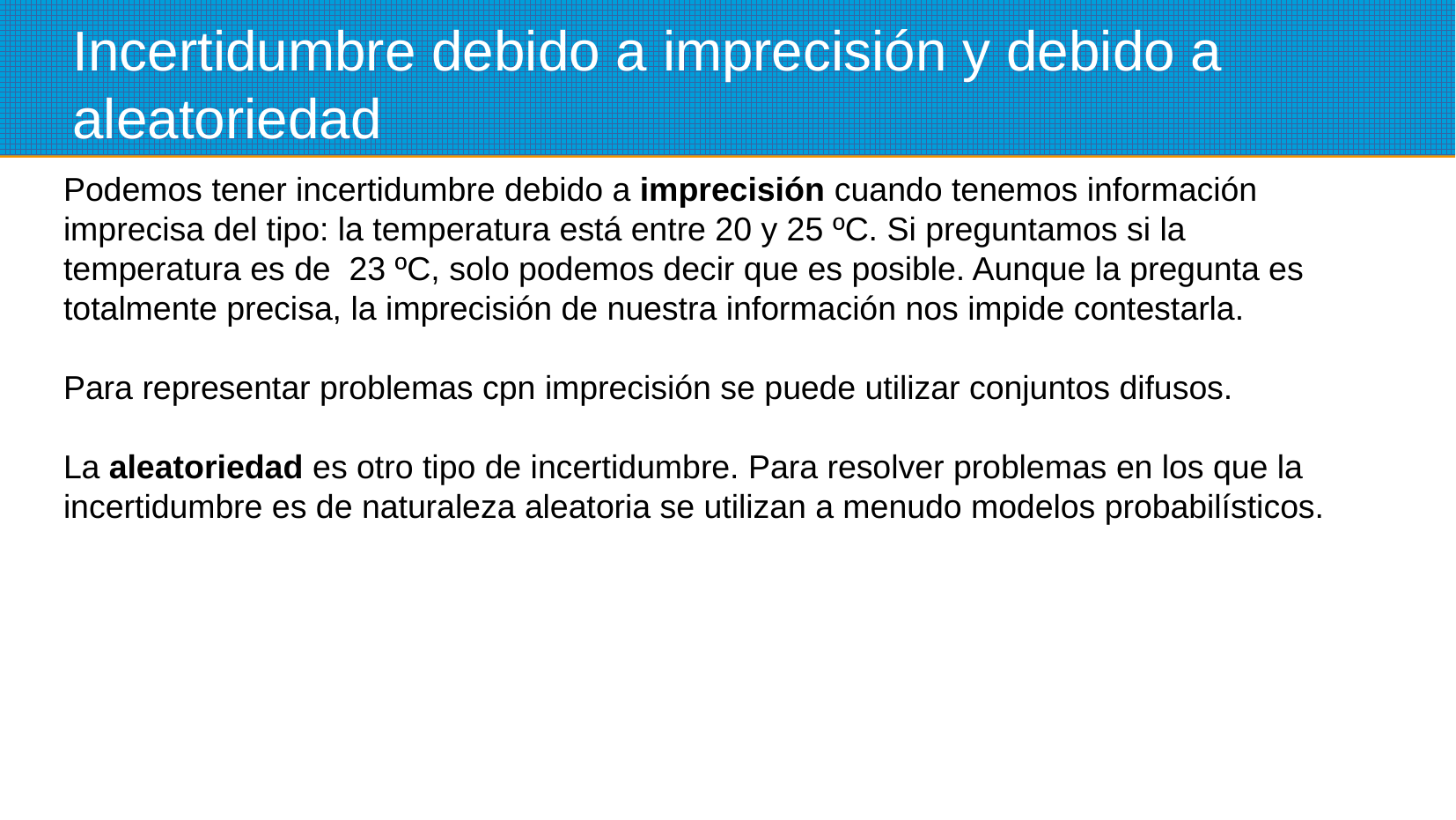

Incertidumbre debido a imprecisión y debido a aleatoriedad
Podemos tener incertidumbre debido a imprecisión cuando tenemos información imprecisa del tipo: la temperatura está entre 20 y 25 ºC. Si preguntamos si la temperatura es de  23 ºC, solo podemos decir que es posible. Aunque la pregunta es totalmente precisa, la imprecisión de nuestra información nos impide contestarla.

Para representar problemas cpn imprecisión se puede utilizar conjuntos difusos.

La aleatoriedad es otro tipo de incertidumbre. Para resolver problemas en los que la incertidumbre es de naturaleza aleatoria se utilizan a menudo modelos probabilísticos.